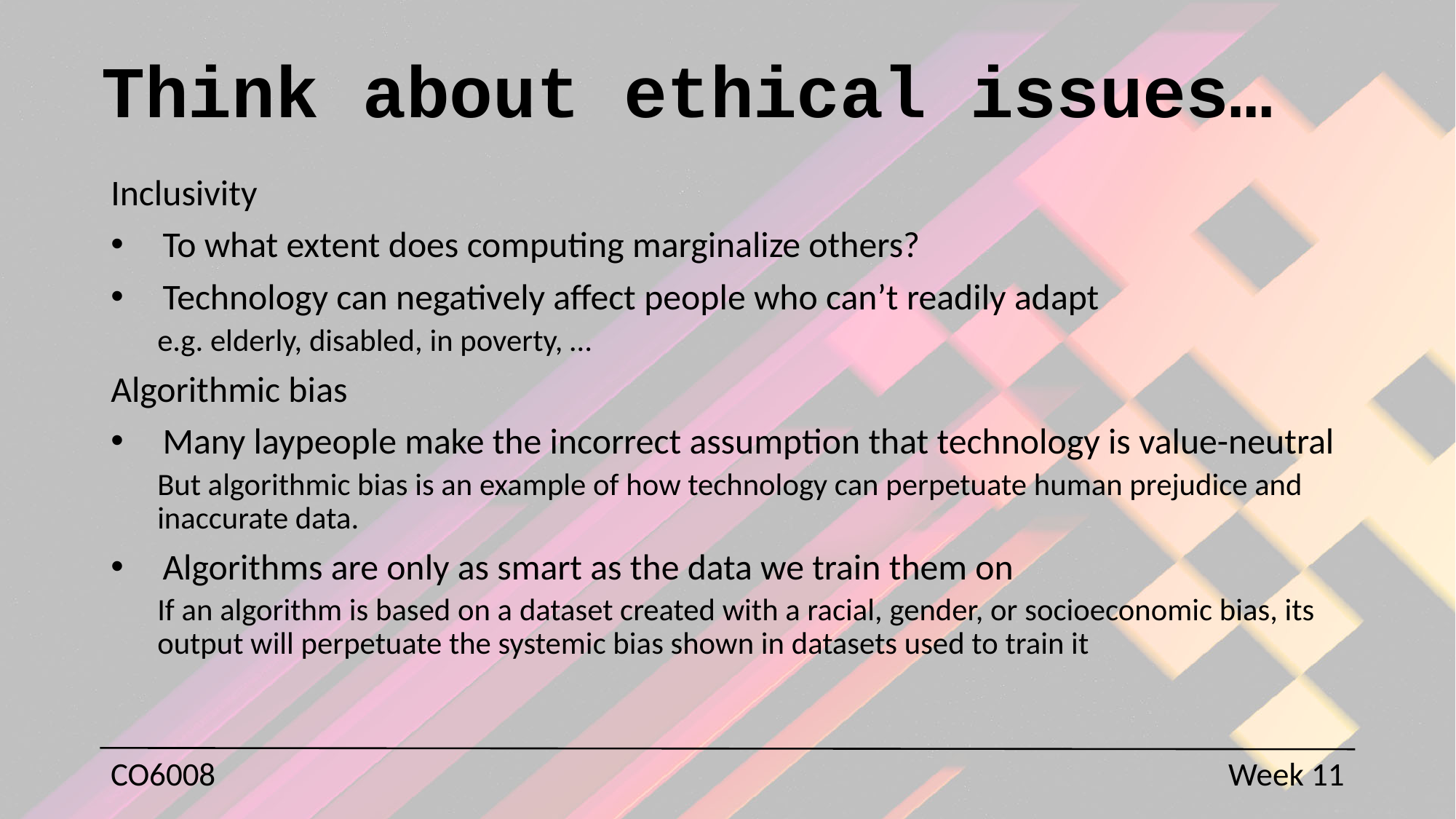

# Think about ethical issues…
Inclusivity
To what extent does computing marginalize others?
Technology can negatively affect people who can’t readily adapt
e.g. elderly, disabled, in poverty, …
Algorithmic bias
Many laypeople make the incorrect assumption that technology is value-neutral
But algorithmic bias is an example of how technology can perpetuate human prejudice and inaccurate data.
Algorithms are only as smart as the data we train them on
If an algorithm is based on a dataset created with a racial, gender, or socioeconomic bias, its output will perpetuate the systemic bias shown in datasets used to train it